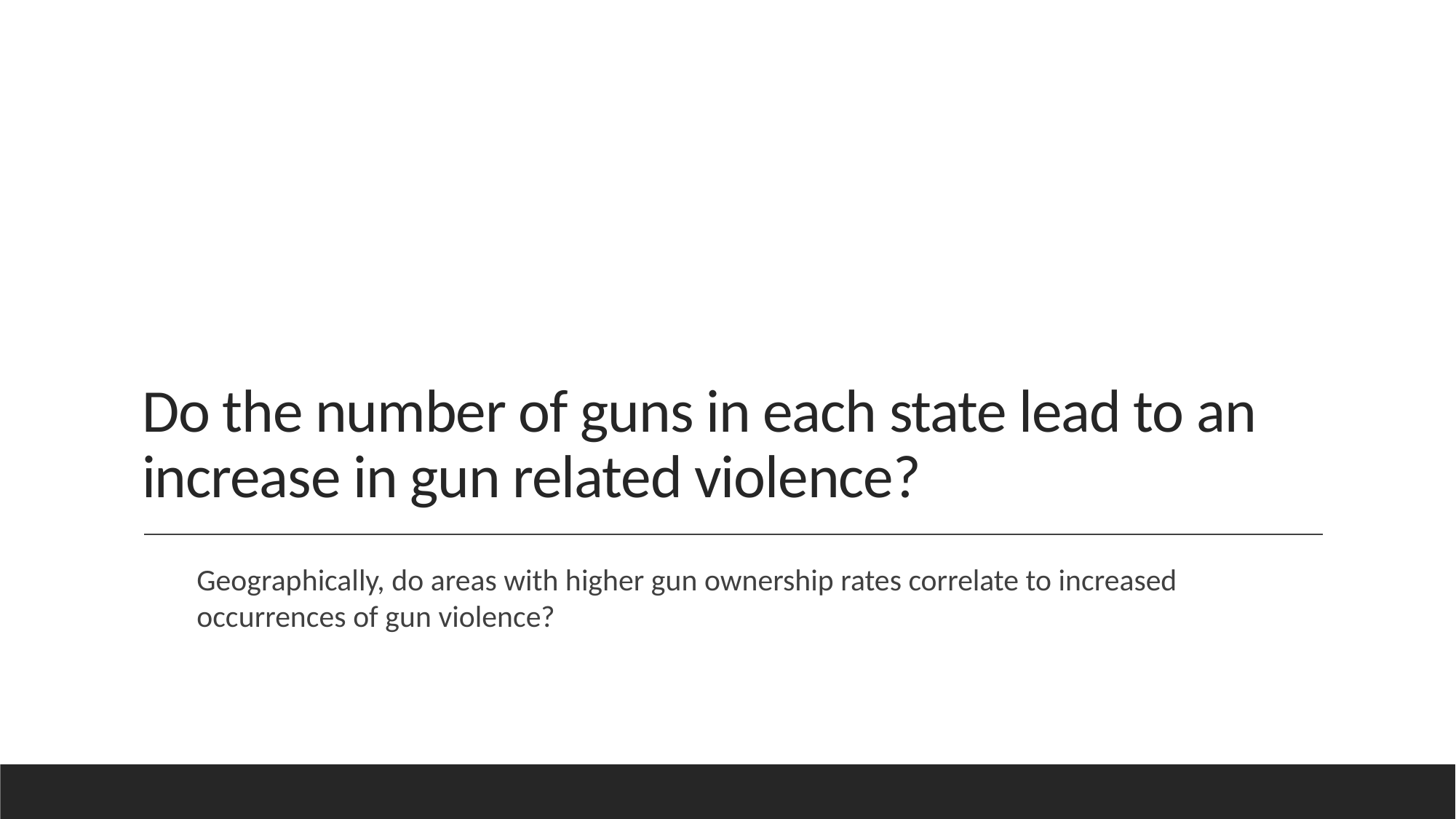

# Do the number of guns in each state lead to an increase in gun related violence?
Geographically, do areas with higher gun ownership rates correlate to increased occurrences of gun violence?